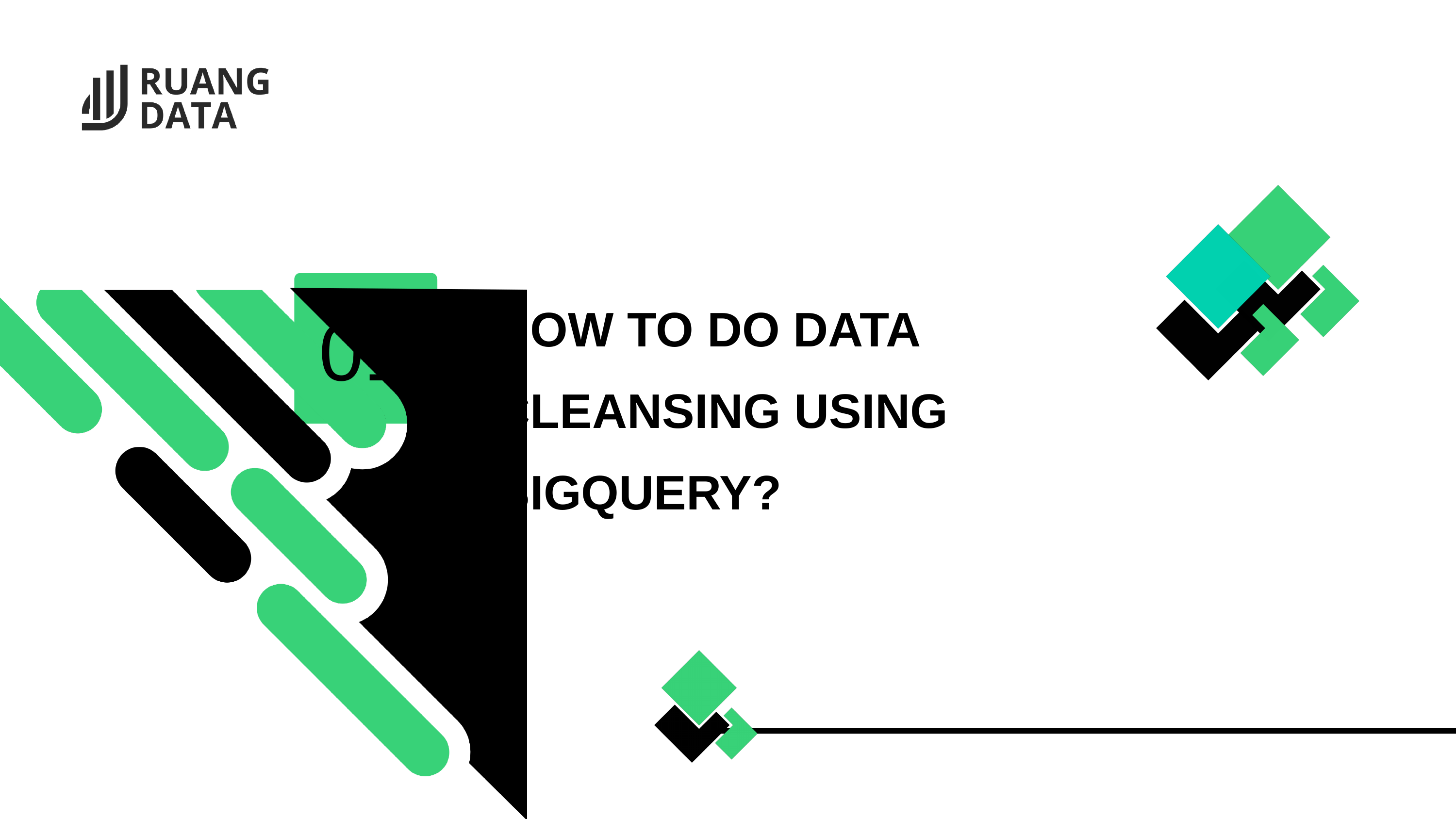

HOW TO DO DATA CLEANSING USING BIGQUERY?

01